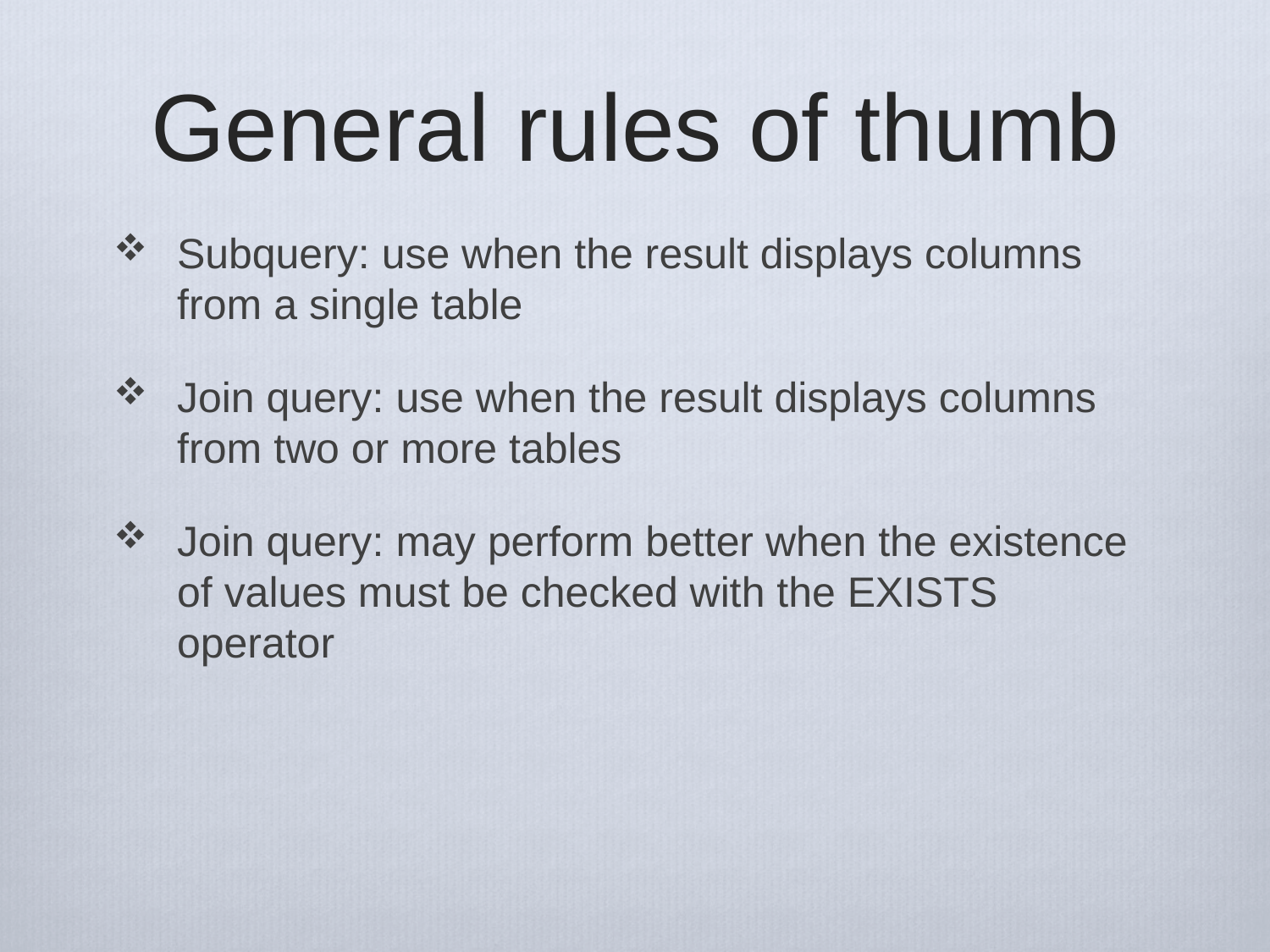

# General rules of thumb
Subquery: use when the result displays columns from a single table
Join query: use when the result displays columns from two or more tables
Join query: may perform better when the existence of values must be checked with the EXISTS operator